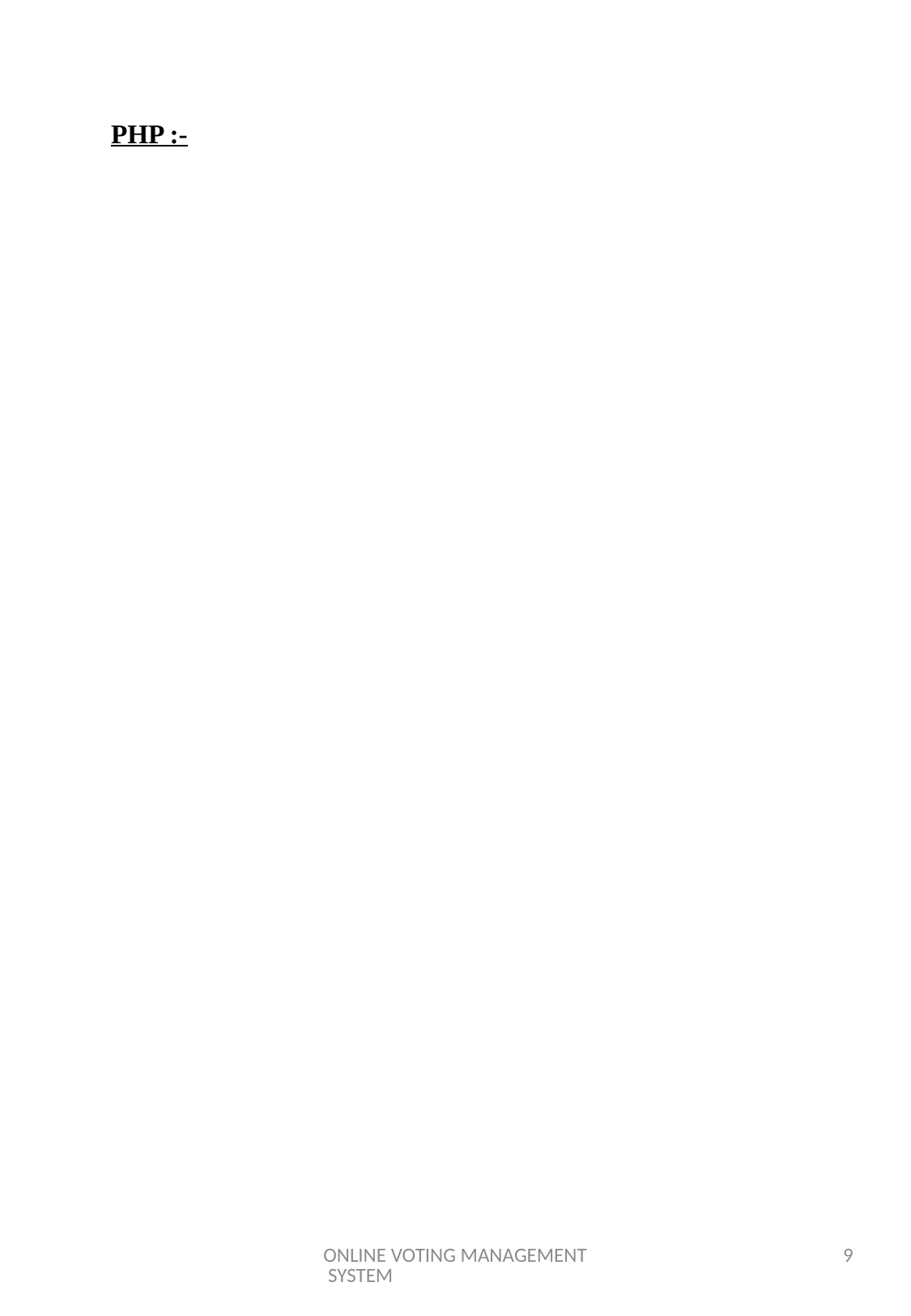

# PHP :-

ONLINE VOTING MANAGEMENT SYSTEM
9